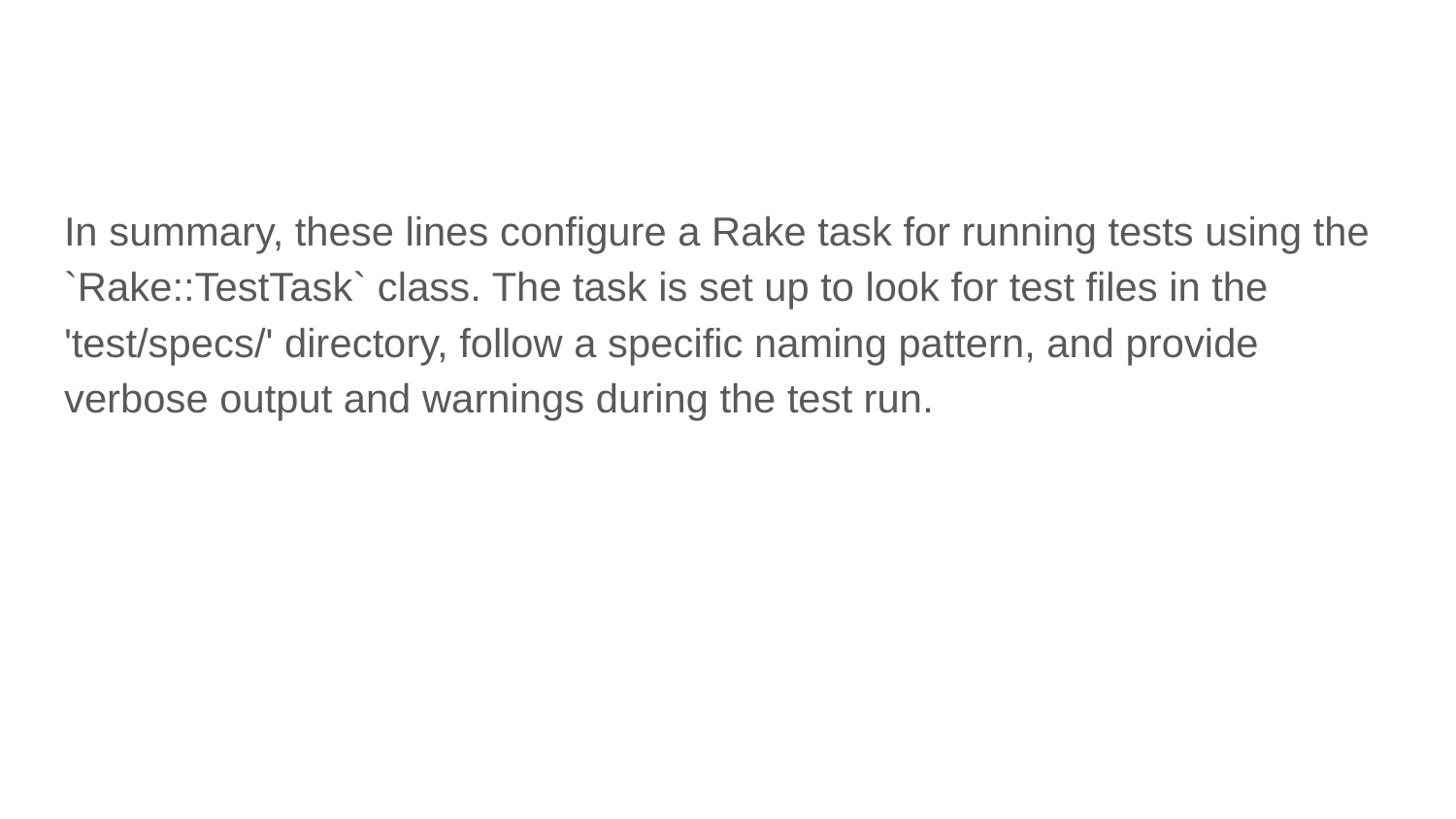

#
In summary, these lines configure a Rake task for running tests using the `Rake::TestTask` class. The task is set up to look for test files in the 'test/specs/' directory, follow a specific naming pattern, and provide verbose output and warnings during the test run.